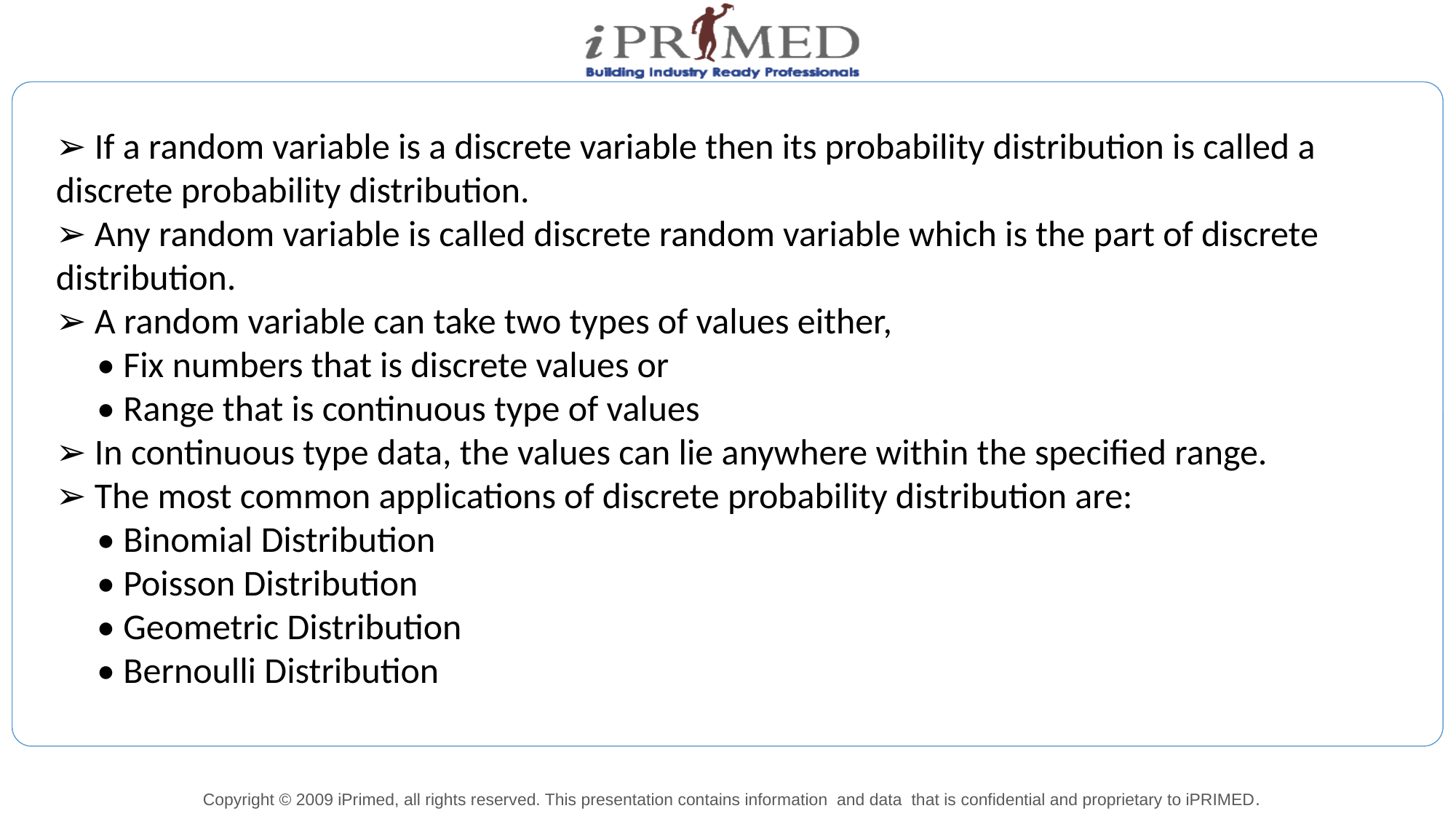

➢ If a random variable is a discrete variable then its probability distribution is called a discrete probability distribution.
➢ Any random variable is called discrete random variable which is the part of discrete distribution.
➢ A random variable can take two types of values either,
     • Fix numbers that is discrete values or
     • Range that is continuous type of values
➢ In continuous type data, the values can lie anywhere within the specified range.
➢ The most common applications of discrete probability distribution are:
     • Binomial Distribution
     • Poisson Distribution
     • Geometric Distribution
     • Bernoulli Distribution